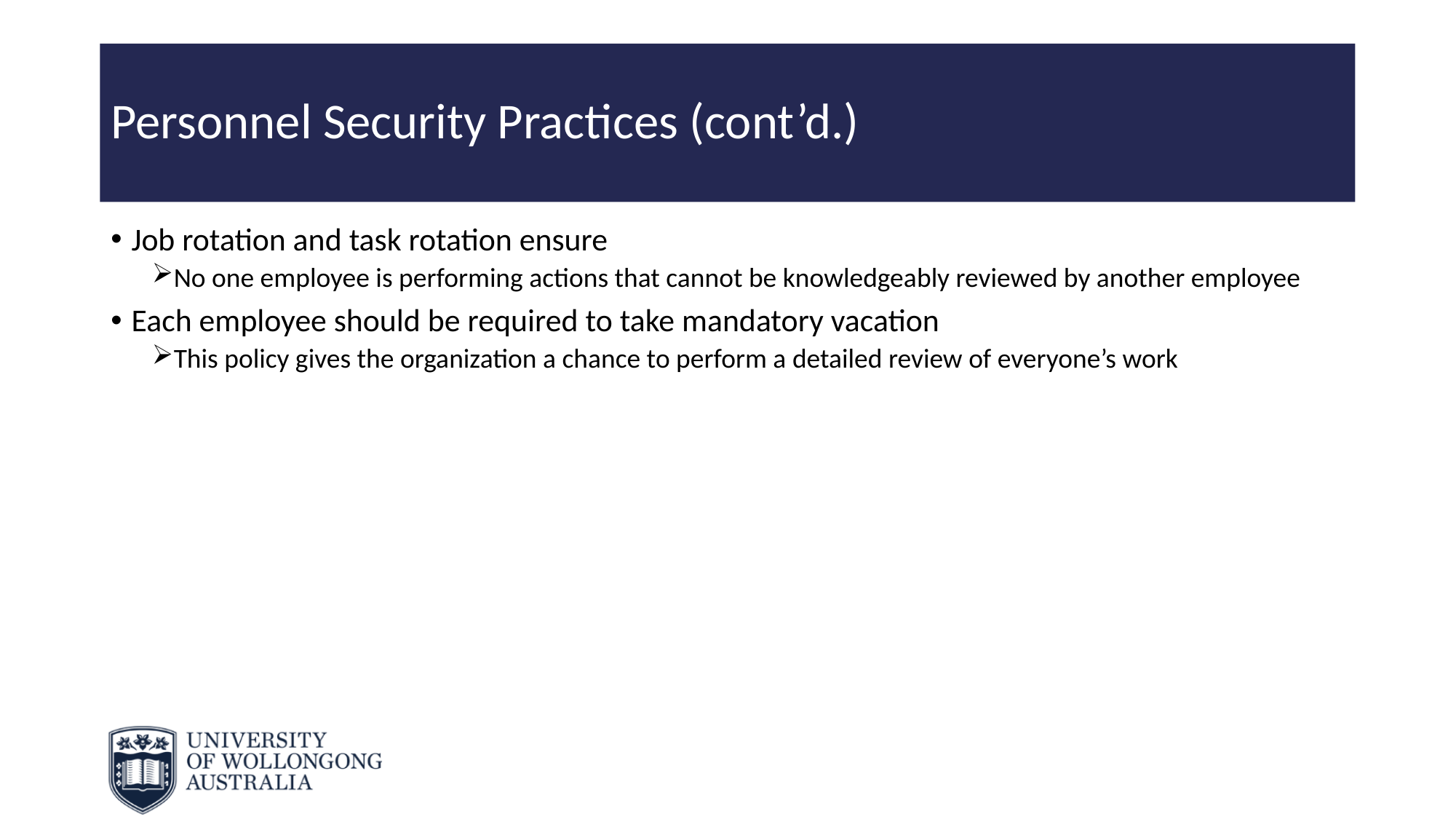

# Personnel Security Practices (cont’d.)
Job rotation and task rotation ensure
No one employee is performing actions that cannot be knowledgeably reviewed by another employee
Each employee should be required to take mandatory vacation
This policy gives the organization a chance to perform a detailed review of everyone’s work